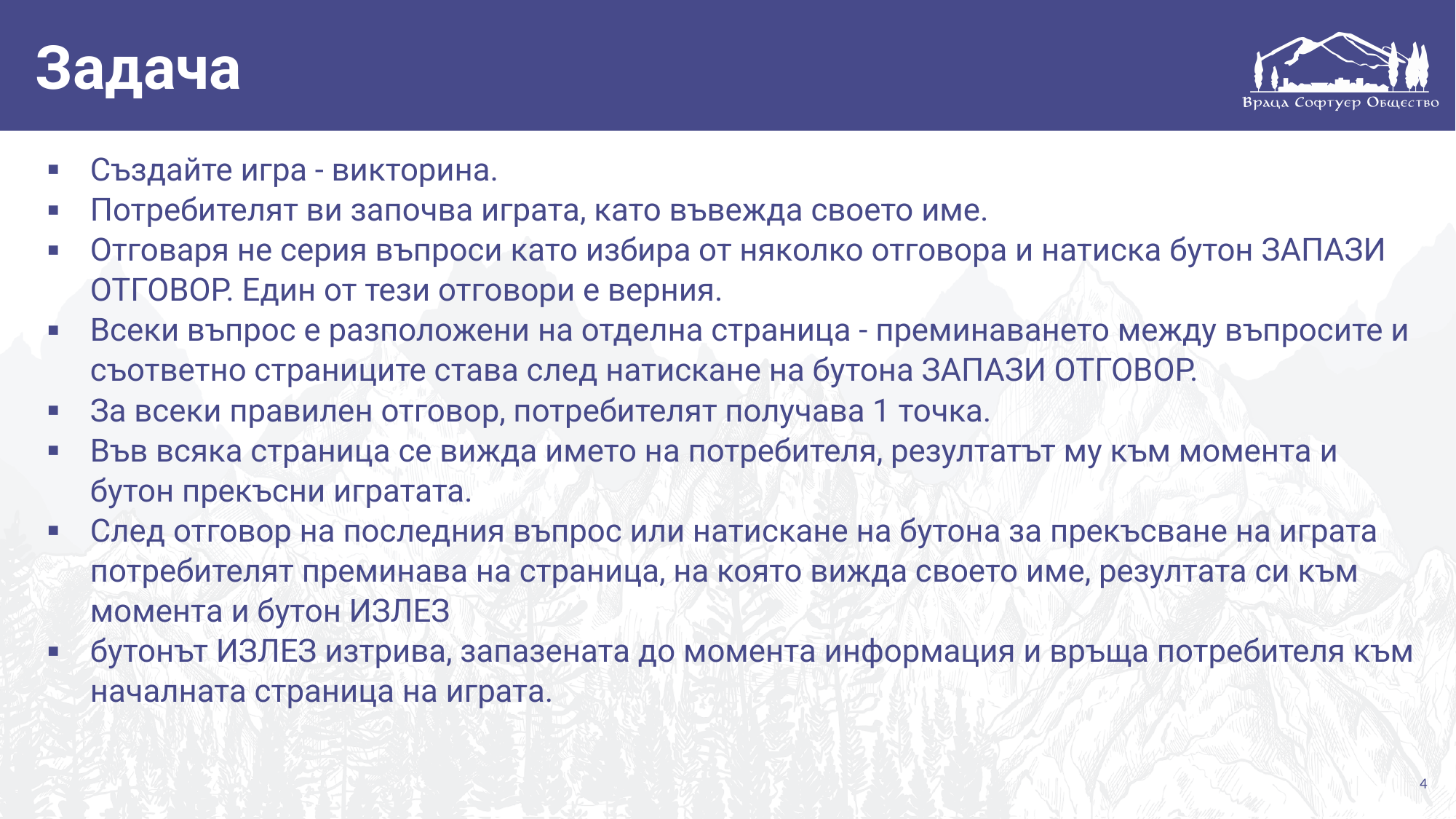

# Задача
Създайте игра - викторина.
Потребителят ви започва играта, като въвежда своето име.
Отговаря не серия въпроси като избира от няколко отговора и натиска бутон ЗАПАЗИ ОТГОВОР. Един от тези отговори е верния.
Всеки въпрос е разположени на отделна страница - преминаването между въпросите и съответно страниците става след натискане на бутона ЗАПАЗИ ОТГОВОР.
За всеки правилен отговор, потребителят получава 1 точка.
Във всяка страница се вижда името на потребителя, резултатът му към момента и бутон прекъсни игратата.
След отговор на последния въпрос или натискане на бутона за прекъсване на играта потребителят преминава на страница, на която вижда своето име, резултата си към момента и бутон ИЗЛЕЗ
бутонът ИЗЛЕЗ изтрива, запазената до момента информация и връща потребителя към началната страница на играта.
4